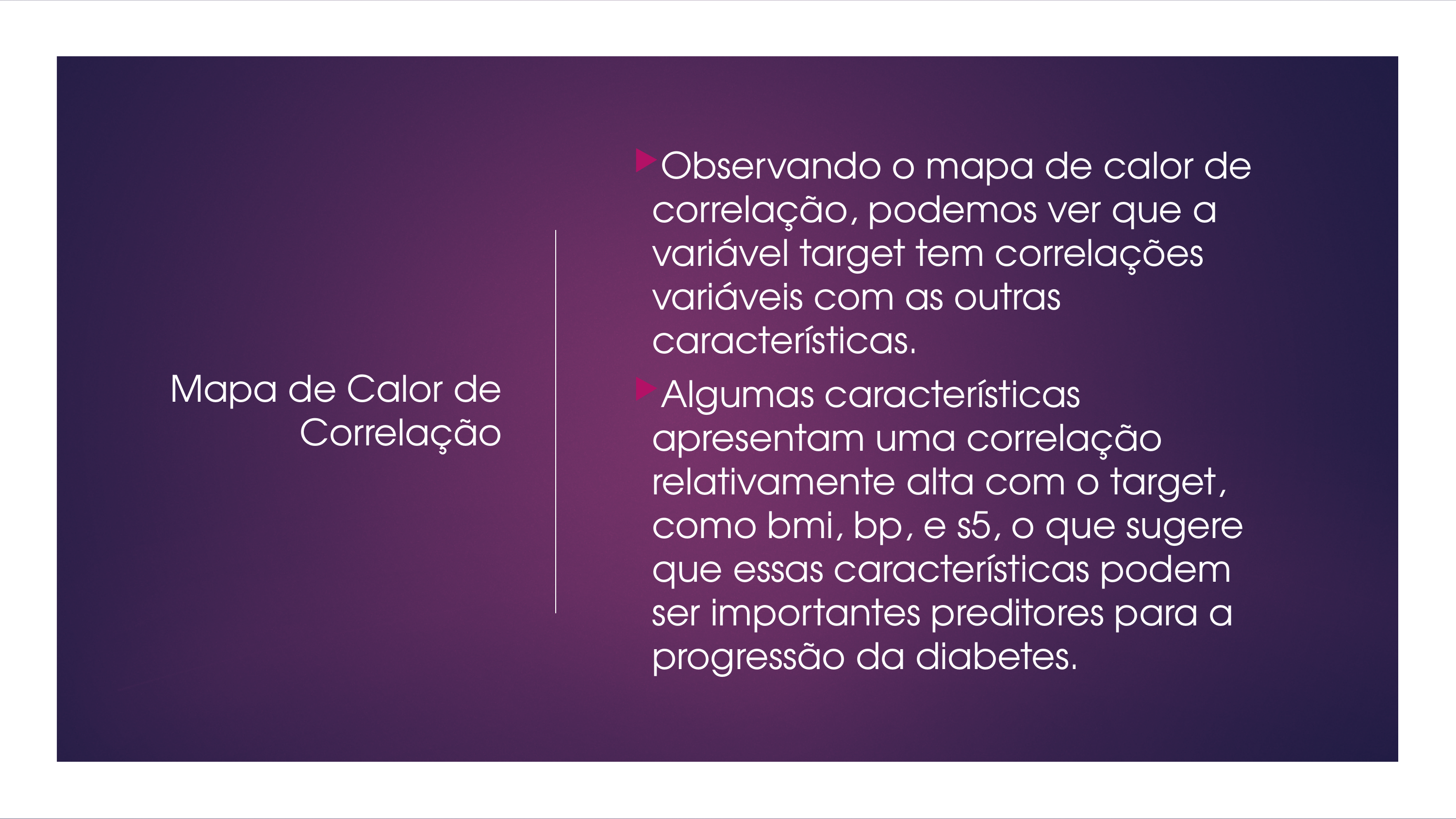

# Mapa de Calor de Correlação
Observando o mapa de calor de correlação, podemos ver que a variável target tem correlações variáveis com as outras características.
Algumas características apresentam uma correlação relativamente alta com o target, como bmi, bp, e s5, o que sugere que essas características podem ser importantes preditores para a progressão da diabetes.